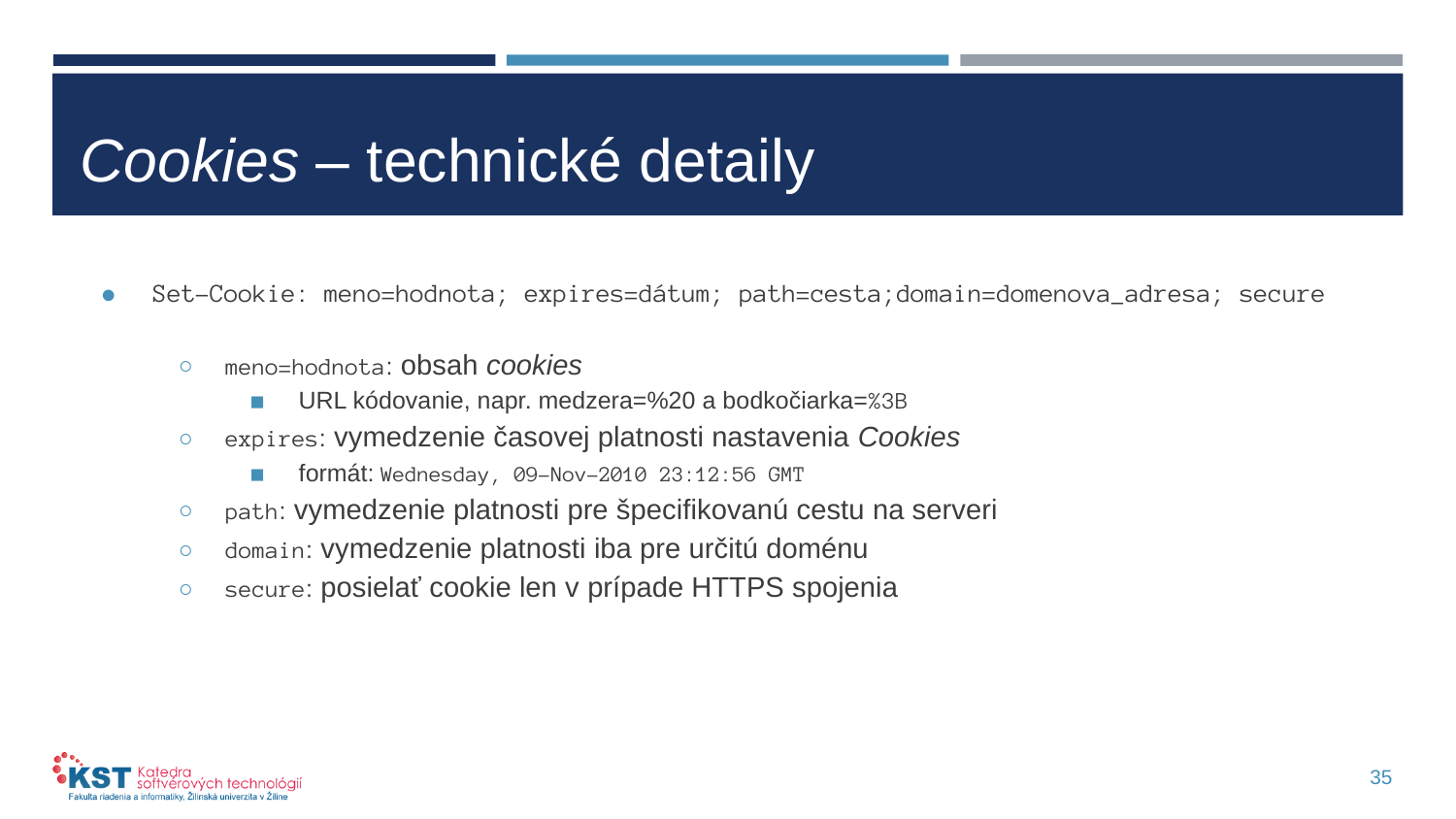

# Cookies – technické detaily
Set-Cookie: meno=hodnota; expires=dátum; path=cesta;domain=domenova_adresa; secure
meno=hodnota: obsah cookies
URL kódovanie, napr. medzera=%20 a bodkočiarka=%3B
expires: vymedzenie časovej platnosti nastavenia Cookies
formát: Wednesday, 09-Nov-2010 23:12:56 GMT
path: vymedzenie platnosti pre špecifikovanú cestu na serveri
domain: vymedzenie platnosti iba pre určitú doménu
secure: posielať cookie len v prípade HTTPS spojenia
35